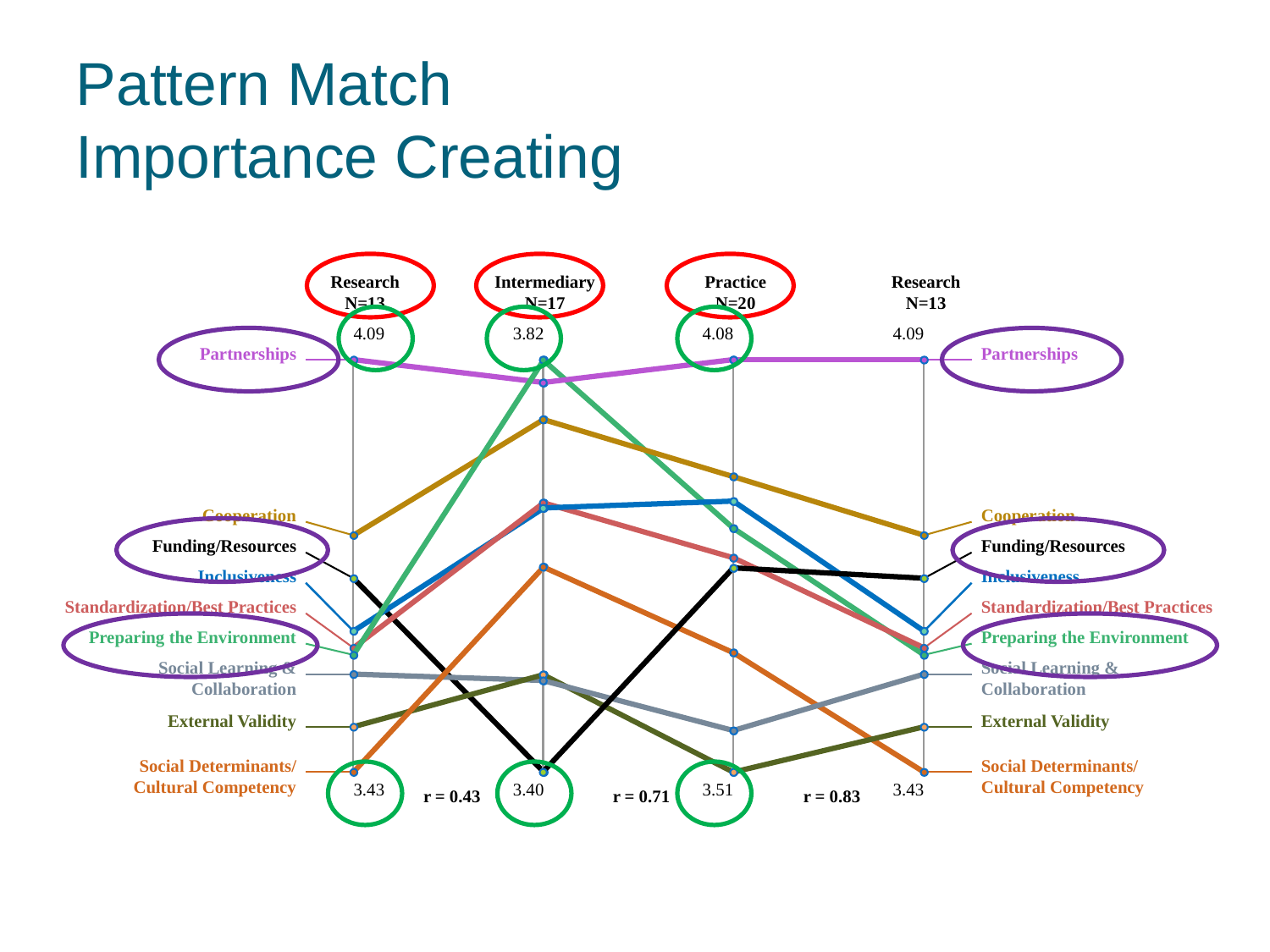

Pattern Match
Importance Creating

Research
N=13
Intermediary
N=17
Practice
N=20
Research
N=13
4.09
3.82
Partnerships

Cooperation

Funding/Resources

Inclusiveness

Standardization/Best Practices

Preparing the Environment

Social Learning &
 Collaboration

External Validity

Social Determinants/
Cultural Competency

3.43
3.40
r = 0.43
4.08

3.51
r = 0.71
4.09
Partnerships

Cooperation

Funding/Resources

Inclusiveness

Standardization/Best Practices

Preparing the Environment

Social Learning &
Collaboration

External Validity

Social Determinants/
Cultural Competency

3.43
r = 0.83